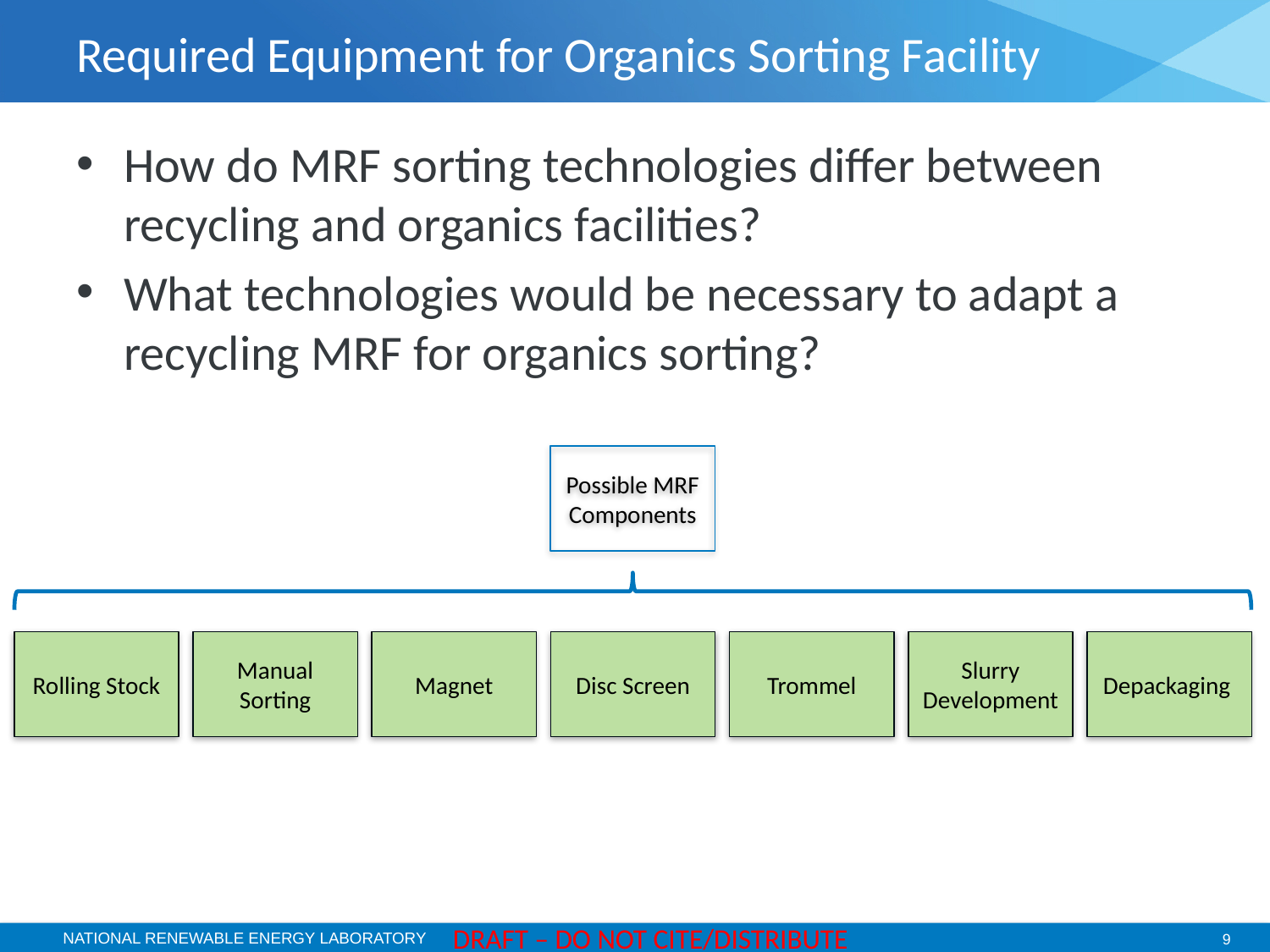

# Required Equipment for Organics Sorting Facility
How do MRF sorting technologies differ between recycling and organics facilities?
What technologies would be necessary to adapt a recycling MRF for organics sorting?
Possible MRF Components
Rolling Stock
Manual Sorting
Magnet
Disc Screen
Trommel
Slurry Development
Depackaging
DRAFT – DO NOT CITE/DISTRIBUTE